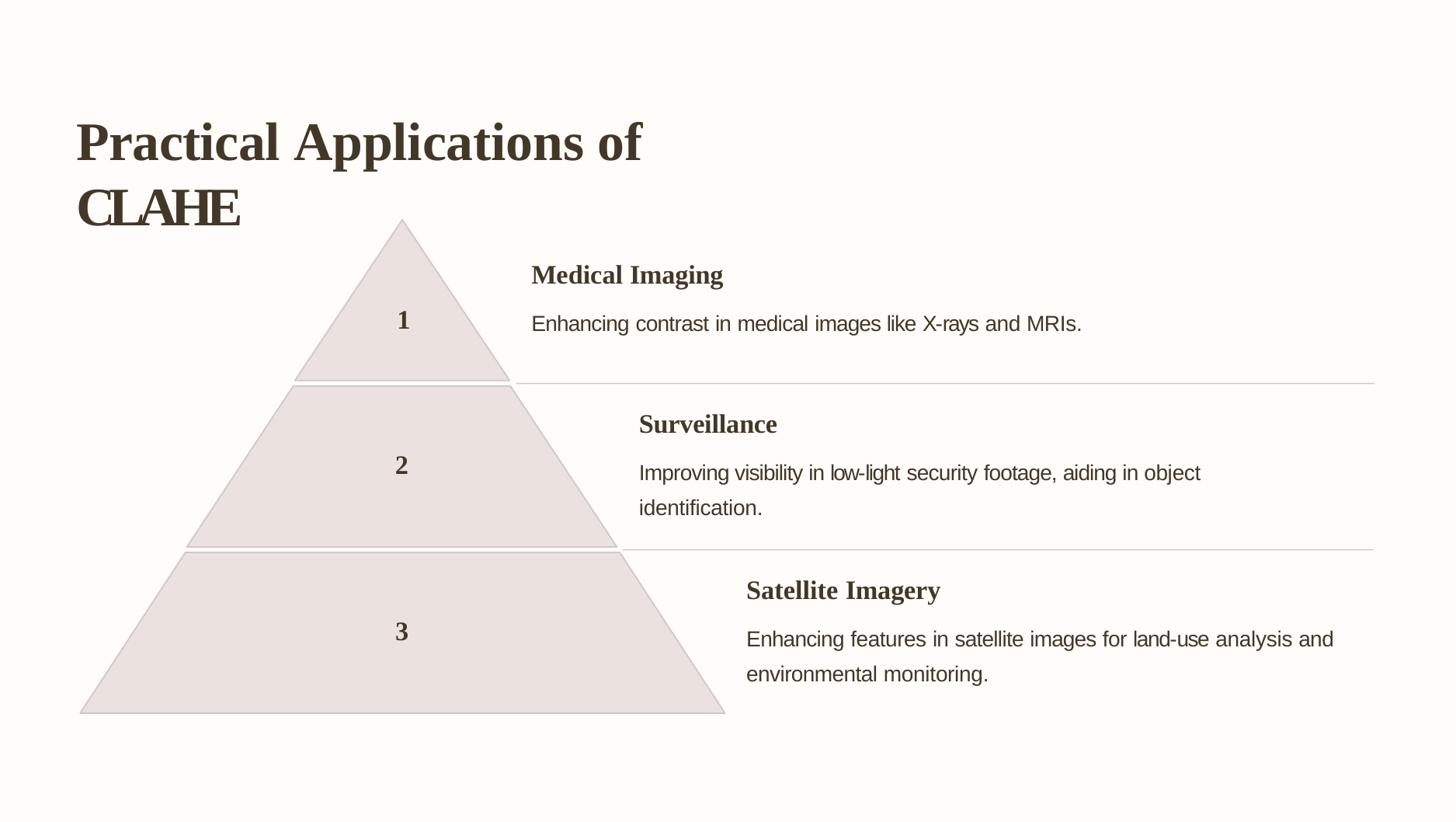

# Practical Applications of CLAHE

Medical Imaging
Enhancing contrast in medical images like X-rays and MRIs.
1

Surveillance
Improving visibility in low-light security footage, aiding in object identification.
2

Satellite Imagery
Enhancing features in satellite images for land-use analysis and environmental monitoring.
3